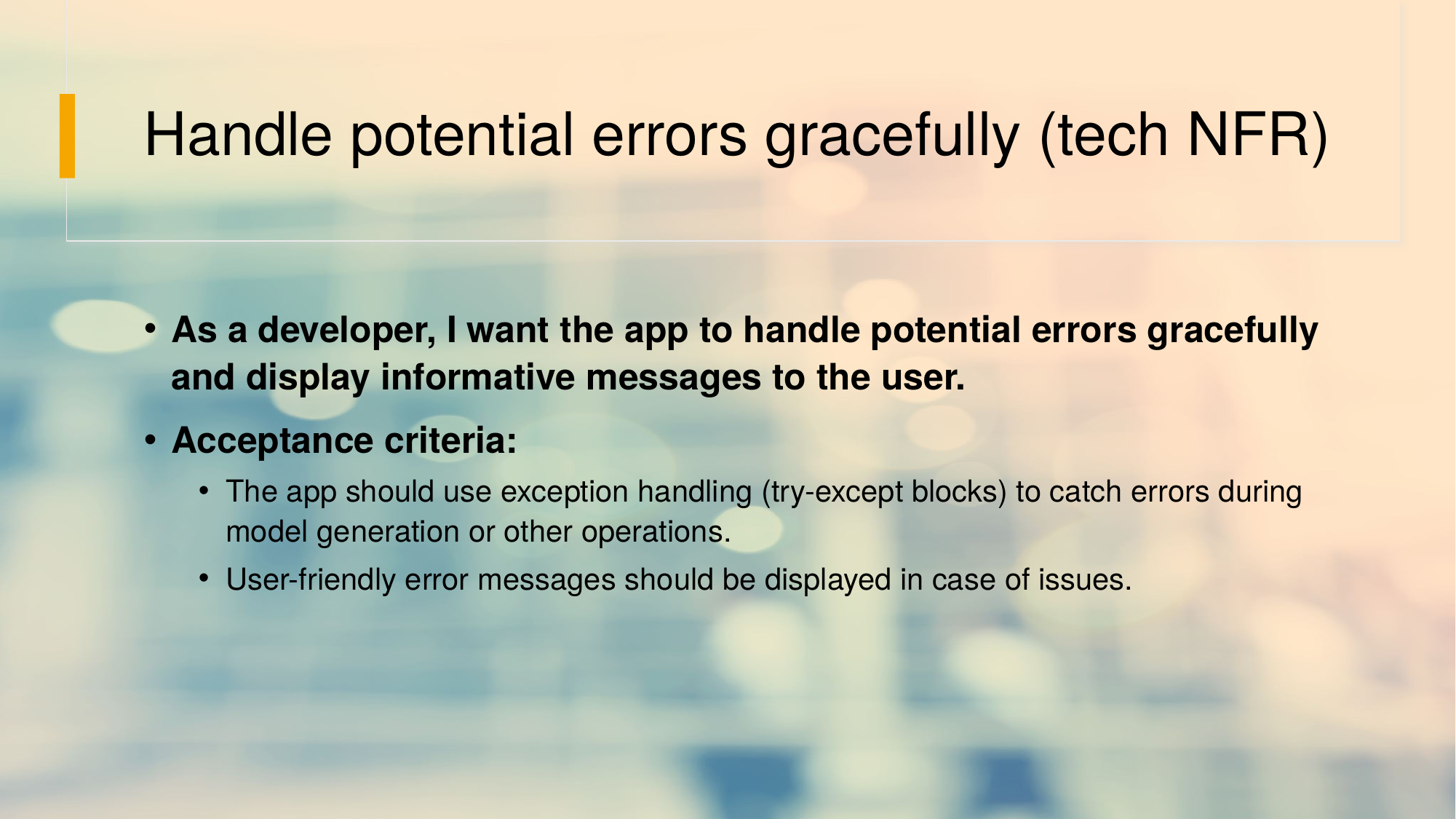

# Handle potential errors gracefully (tech NFR)
As a developer, I want the app to handle potential errors gracefully and display informative messages to the user.
Acceptance criteria:
The app should use exception handling (try-except blocks) to catch errors during model generation or other operations.
User-friendly error messages should be displayed in case of issues.